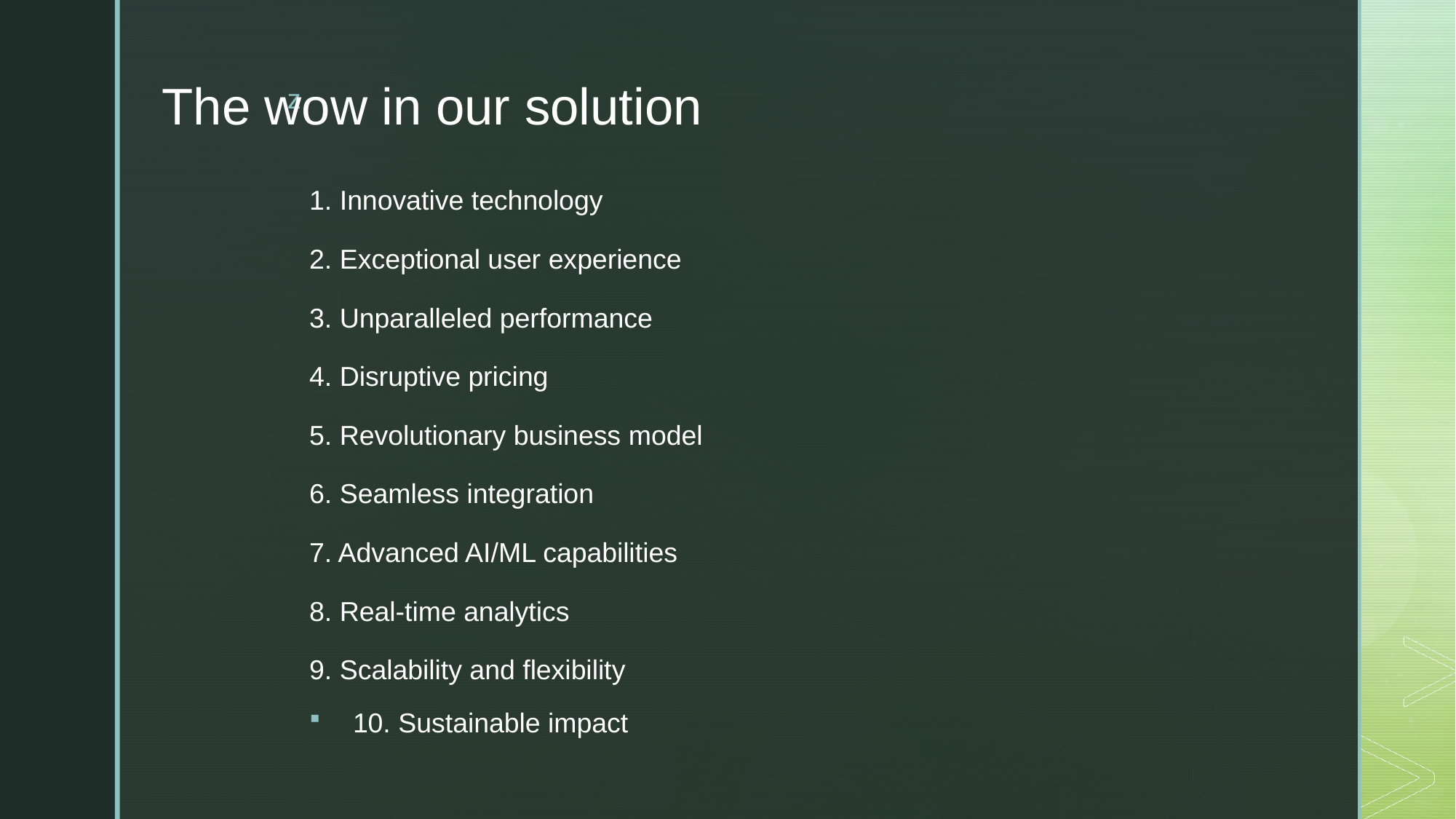

# The wow in our solution
1. Innovative technology
2. Exceptional user experience
3. Unparalleled performance
4. Disruptive pricing
5. Revolutionary business model
6. Seamless integration
7. Advanced AI/ML capabilities
8. Real-time analytics
9. Scalability and flexibility
10. Sustainable impact